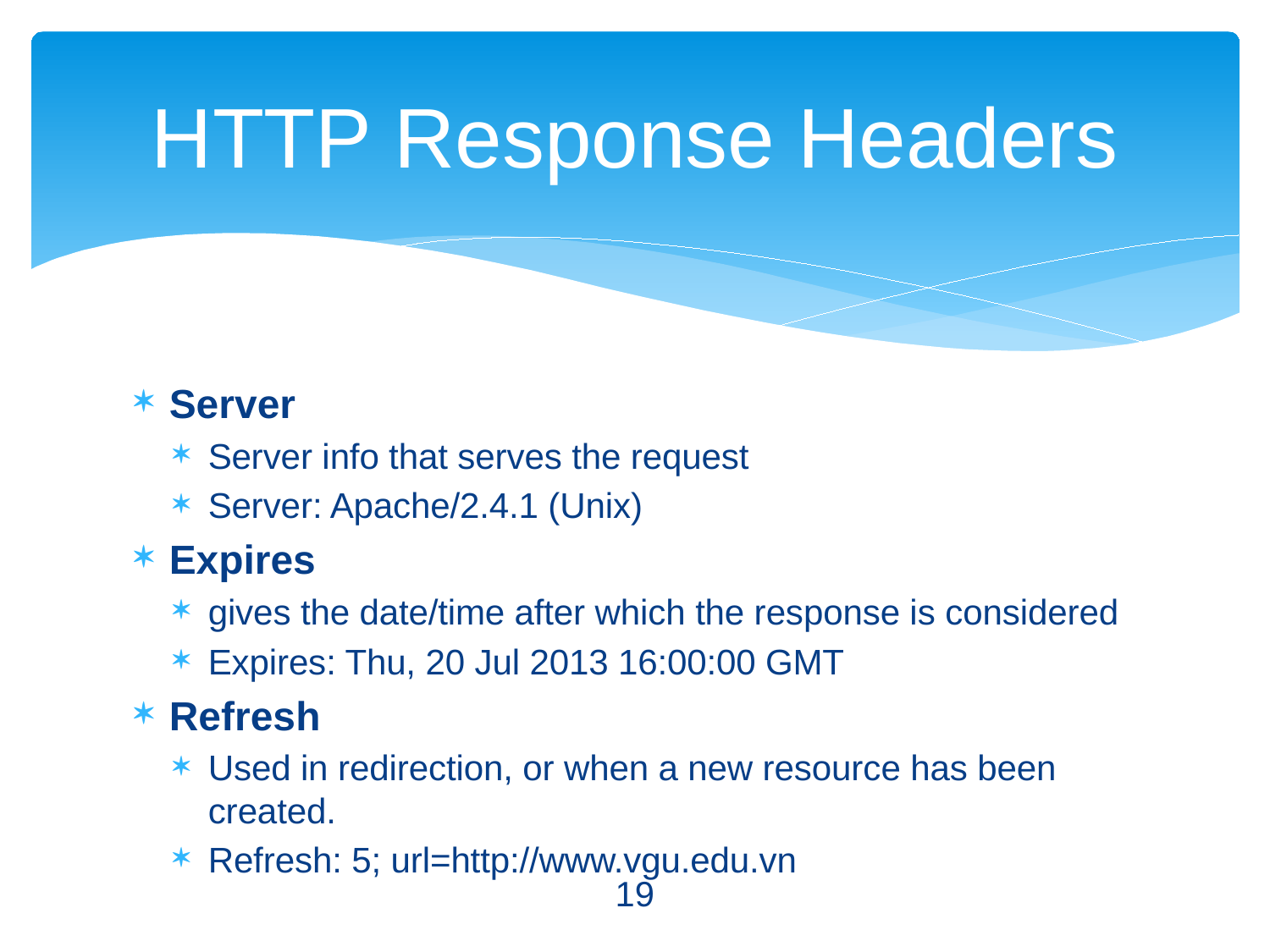

# HTTP Response Headers
Server
Server info that serves the request
Server: Apache/2.4.1 (Unix)
Expires
gives the date/time after which the response is considered
Expires: Thu, 20 Jul 2013 16:00:00 GMT
Refresh
Used in redirection, or when a new resource has been created.
Refresh: 5; url=http://www.vgu.edu.vn

19